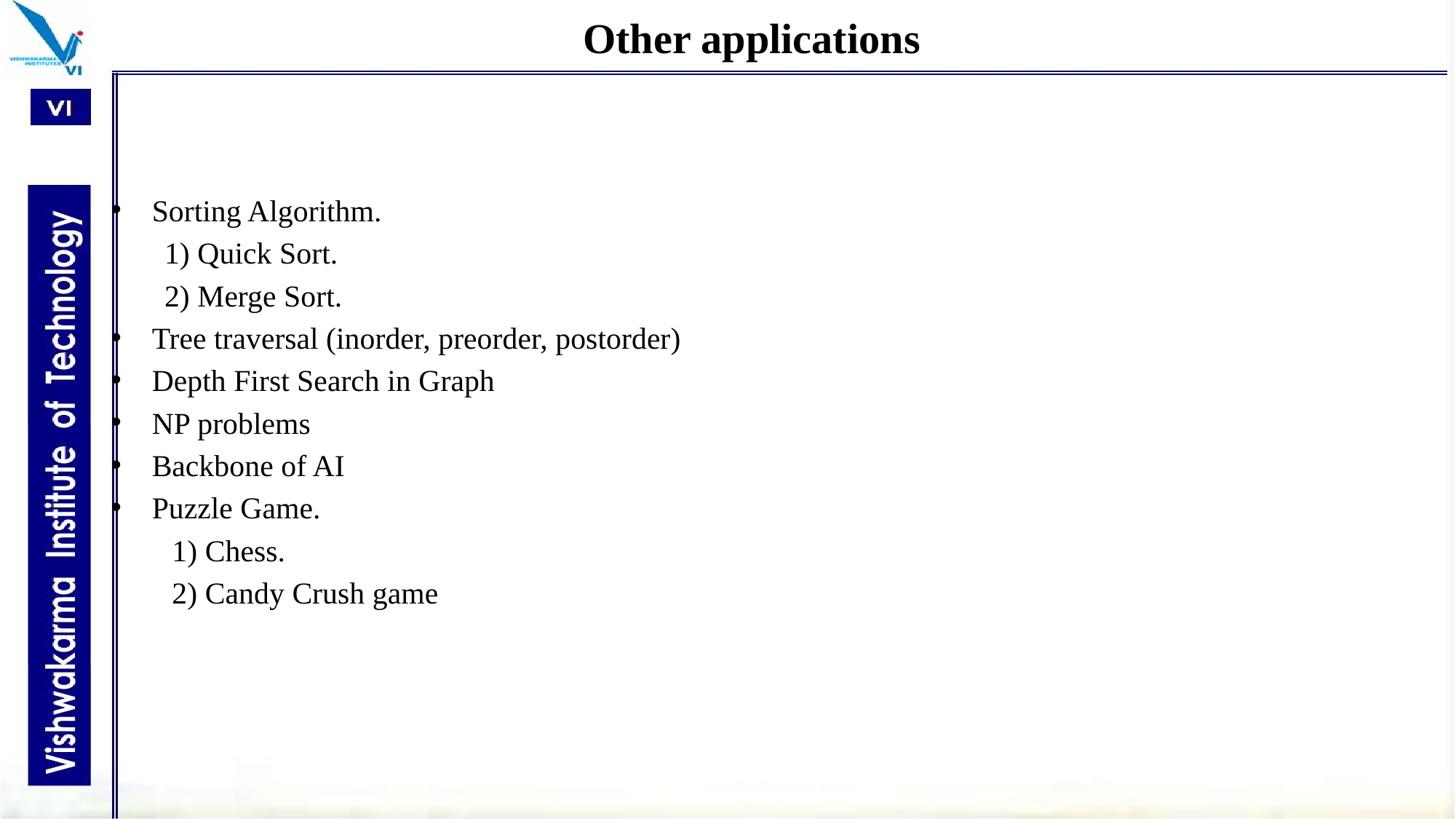

# Other applications
Sorting Algorithm.
       1) Quick Sort.
       2) Merge Sort.
Tree traversal (inorder, preorder, postorder)
Depth First Search in Graph
NP problems
Backbone of AI
Puzzle Game.
        1) Chess.
        2) Candy Crush game